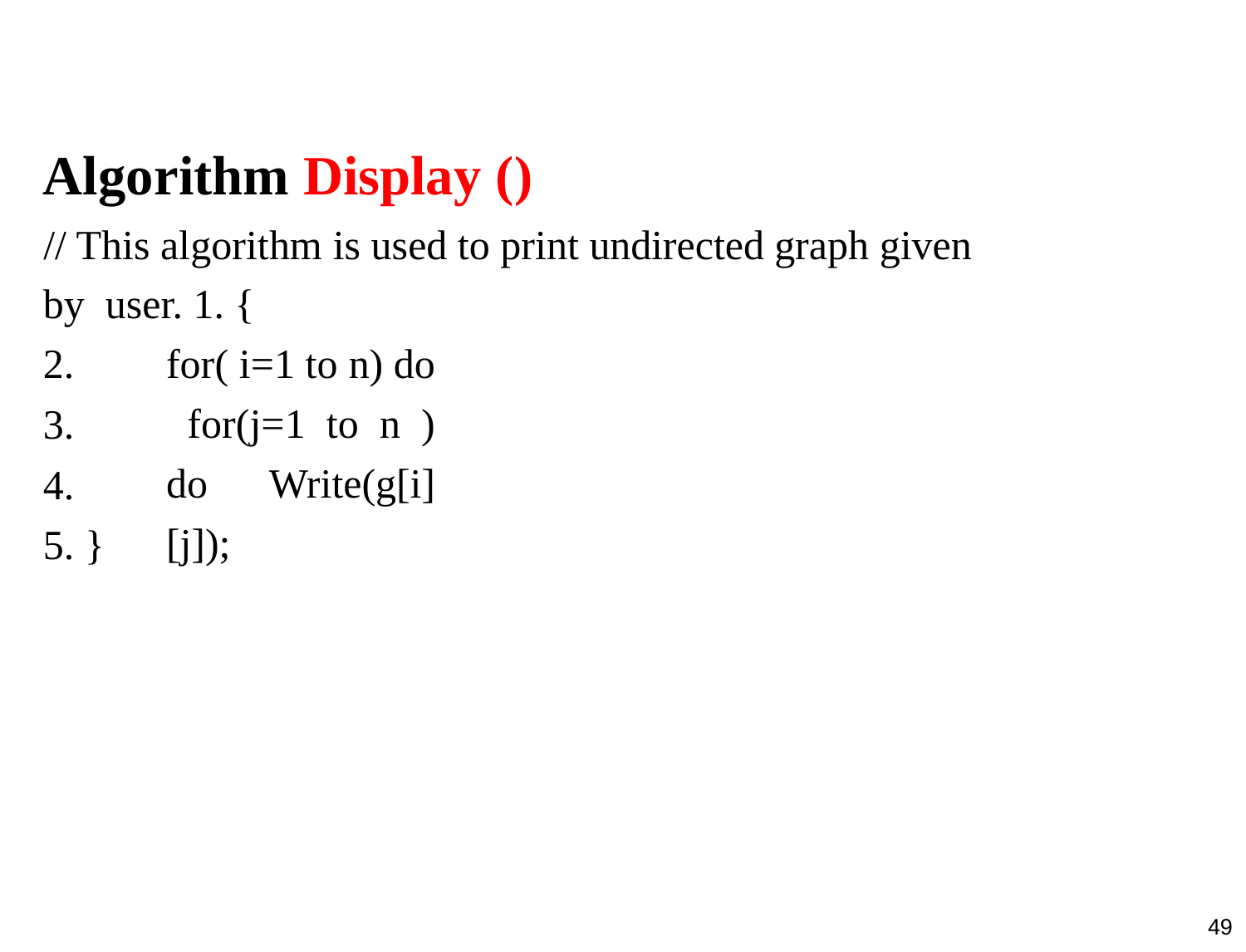

# Algorithm Display ()
// This algorithm is used to print undirected graph given by  user. 1. {
2.
3.
4.
5. }
for( i=1 to n) do  for(j=1 to n ) do  Write(g[i][j]);
49